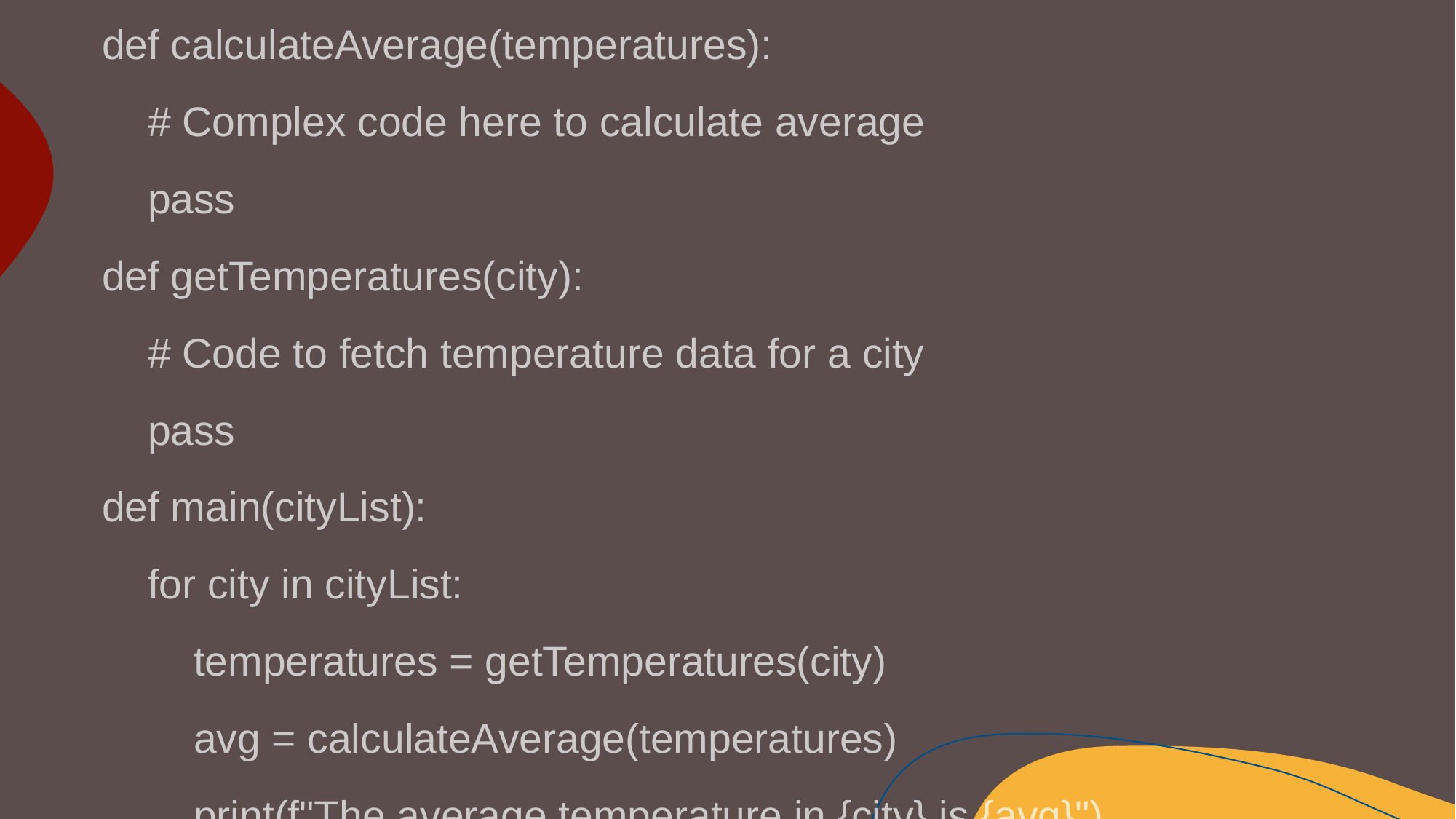

def calculateAverage(temperatures):
    # Complex code here to calculate average
    pass
def getTemperatures(city):
    # Code to fetch temperature data for a city
    pass
def main(cityList):
    for city in cityList:
        temperatures = getTemperatures(city)
        avg = calculateAverage(temperatures)
        print(f"The average temperature in {city} is {avg}")